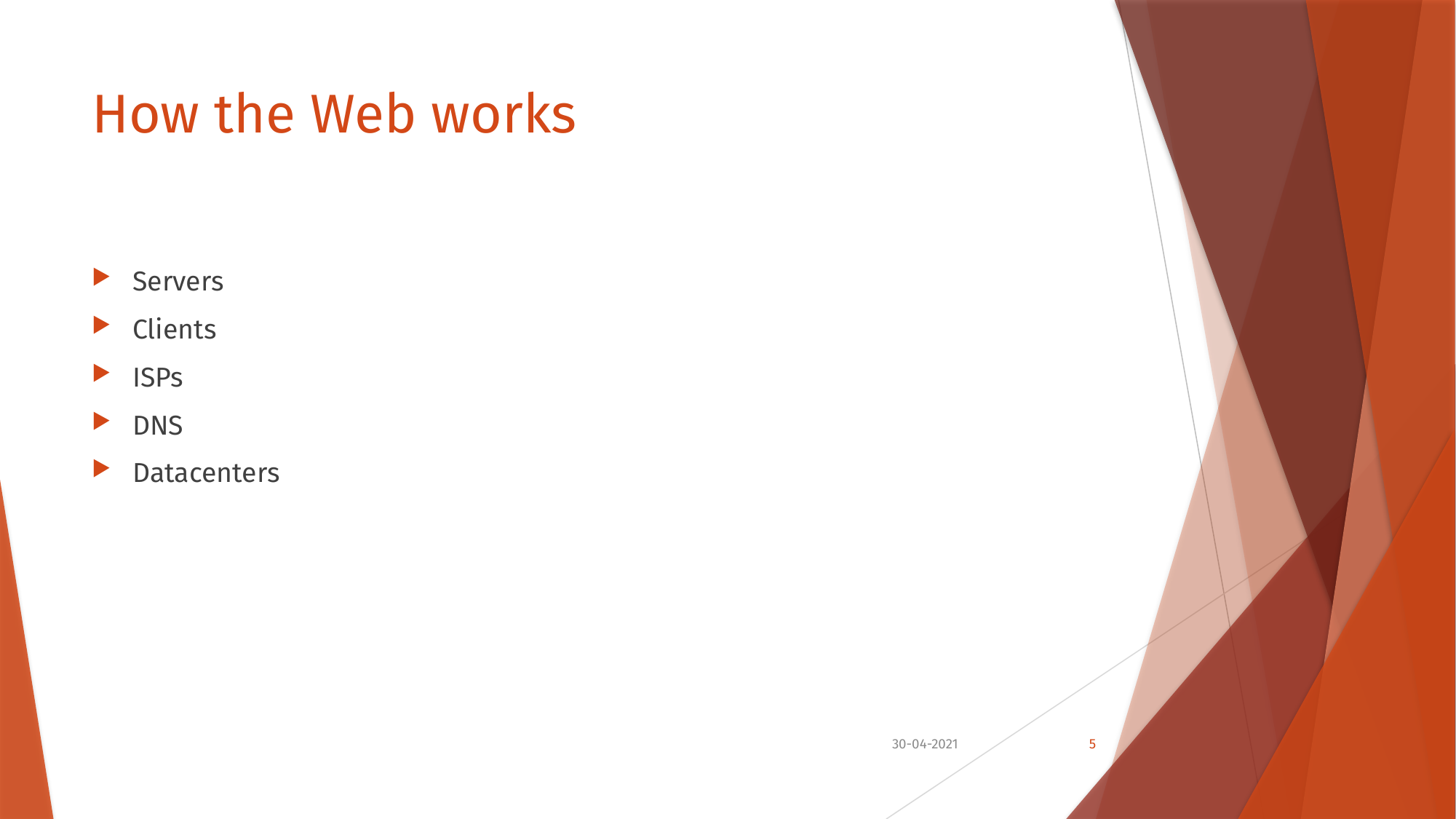

# How the Web works
Servers
Clients
ISPs
DNS
Datacenters
30-04-2021
5